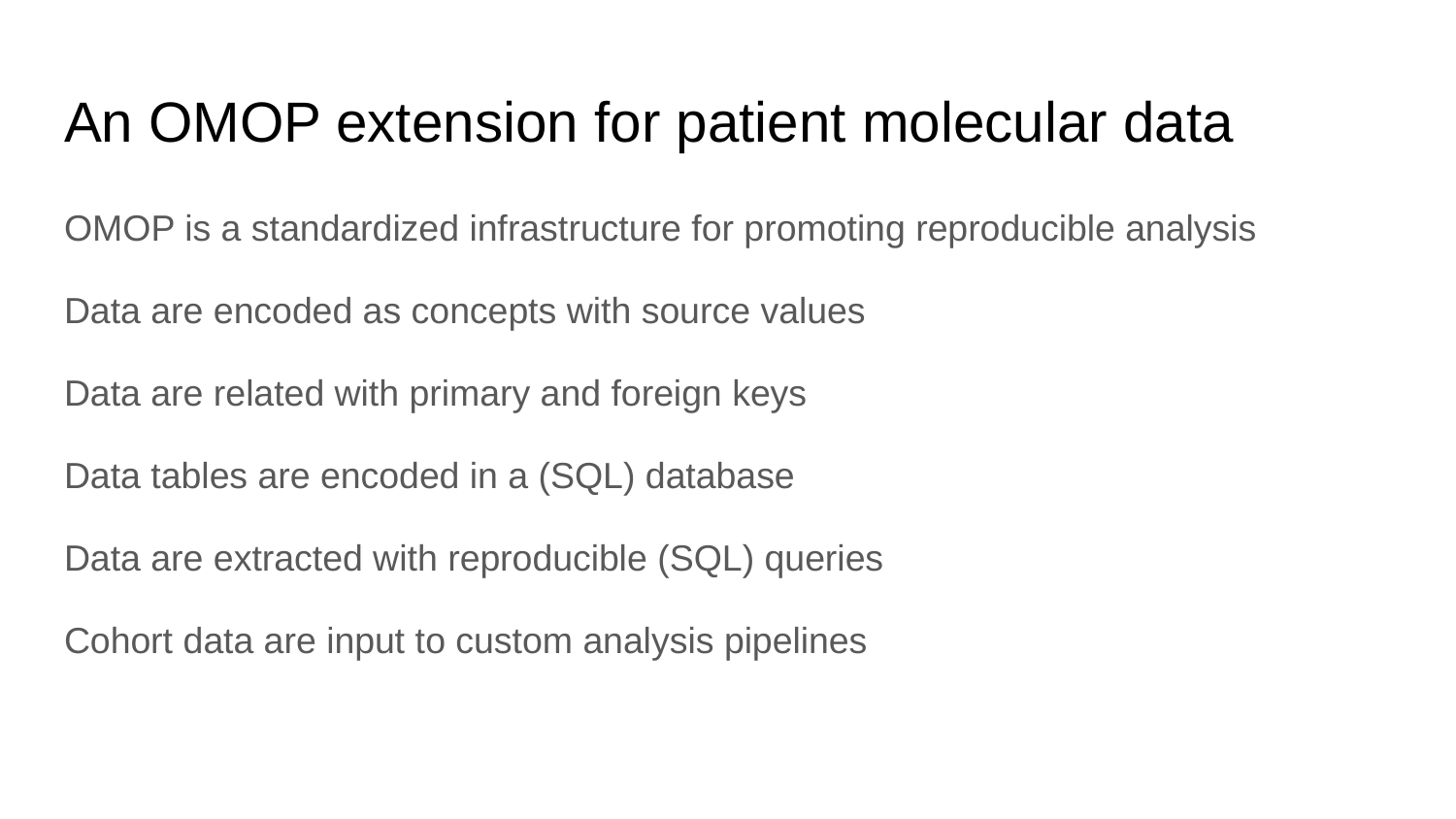

# An OMOP extension for patient molecular data
OMOP is a standardized infrastructure for promoting reproducible analysis
Data are encoded as concepts with source values
Data are related with primary and foreign keys
Data tables are encoded in a (SQL) database
Data are extracted with reproducible (SQL) queries
Cohort data are input to custom analysis pipelines